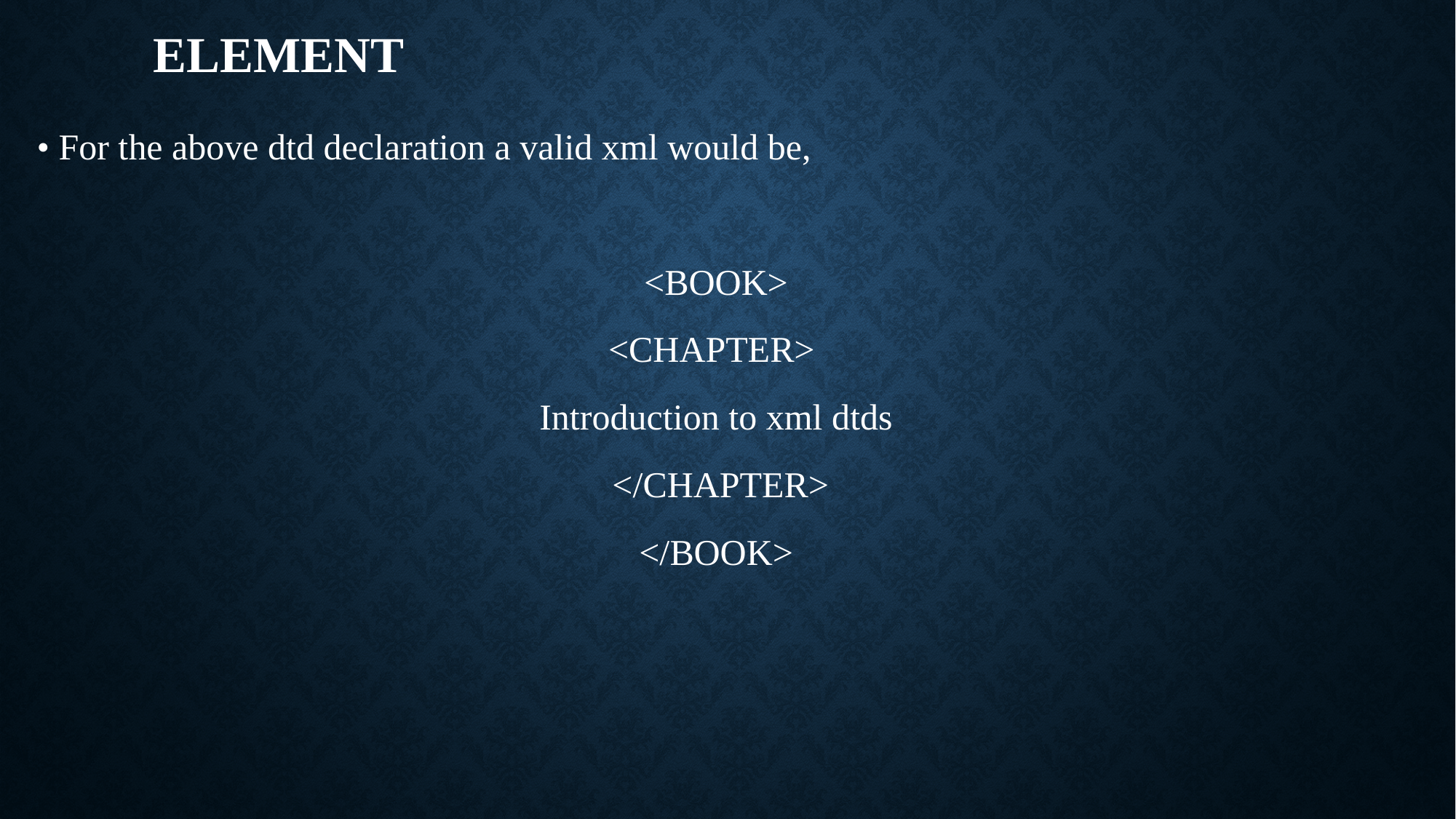

# Element
• For the above dtd declaration a valid xml would be,

 <BOOK>
<CHAPTER>
Introduction to xml dtds
 </CHAPTER>
 </BOOK>